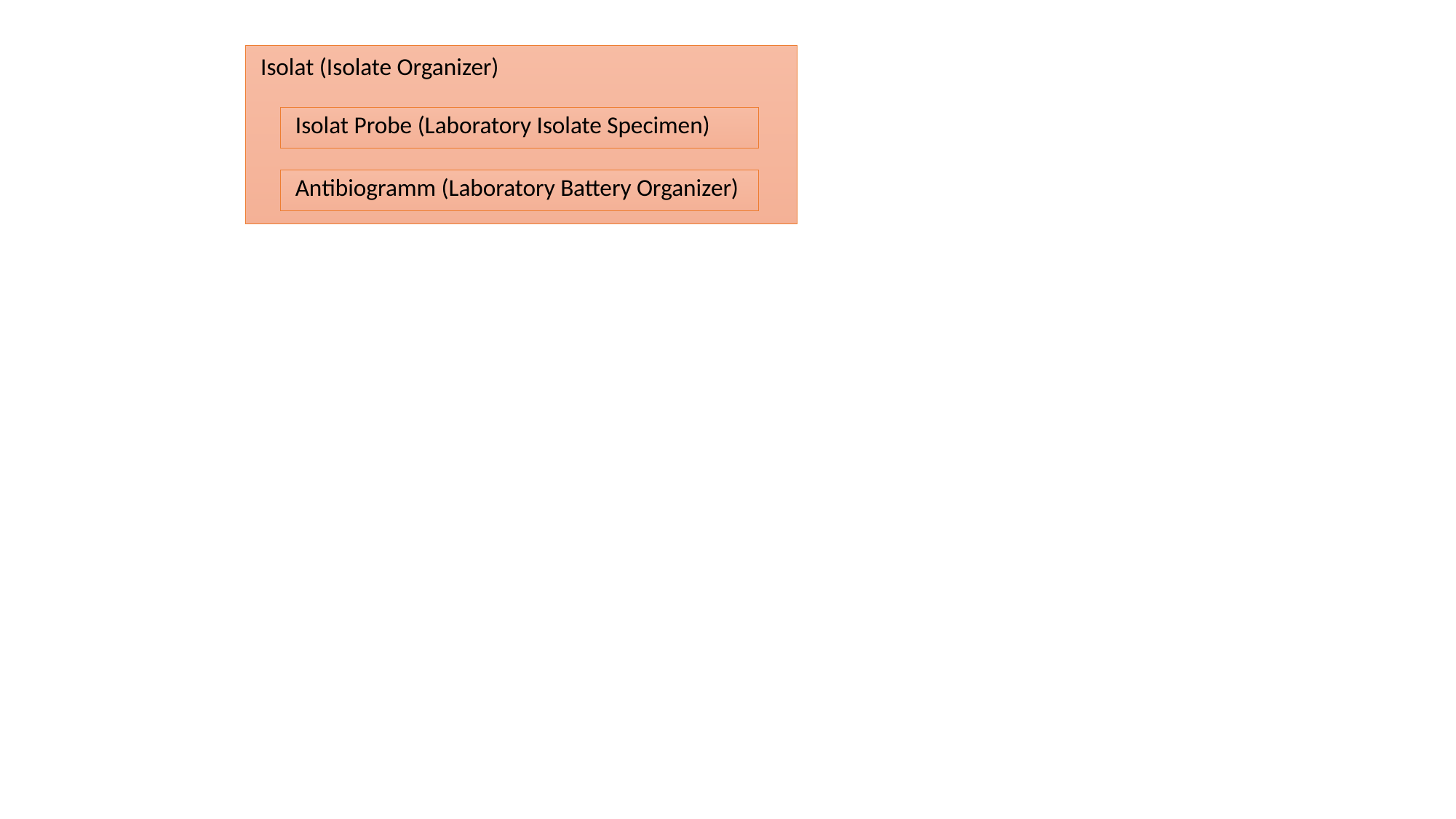

Isolat (Isolate Organizer)

Isolat Probe (Laboratory Isolate Specimen)
Antibiogramm (Laboratory Battery Organizer)